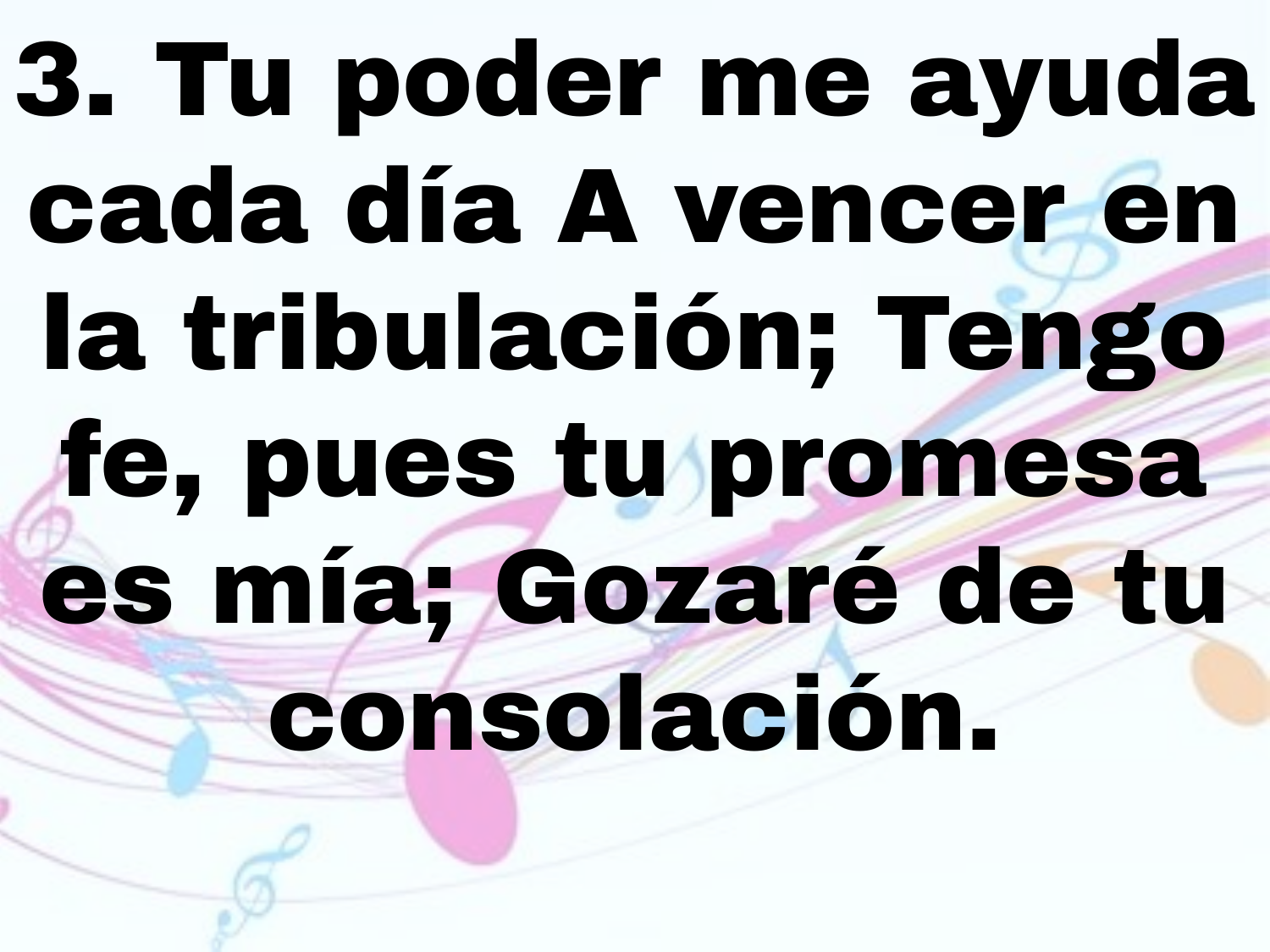

3. Tu poder me ayuda cada día A vencer en la tribulación; Tengo fe, pues tu promesa es mía; Gozaré de tu consolación.